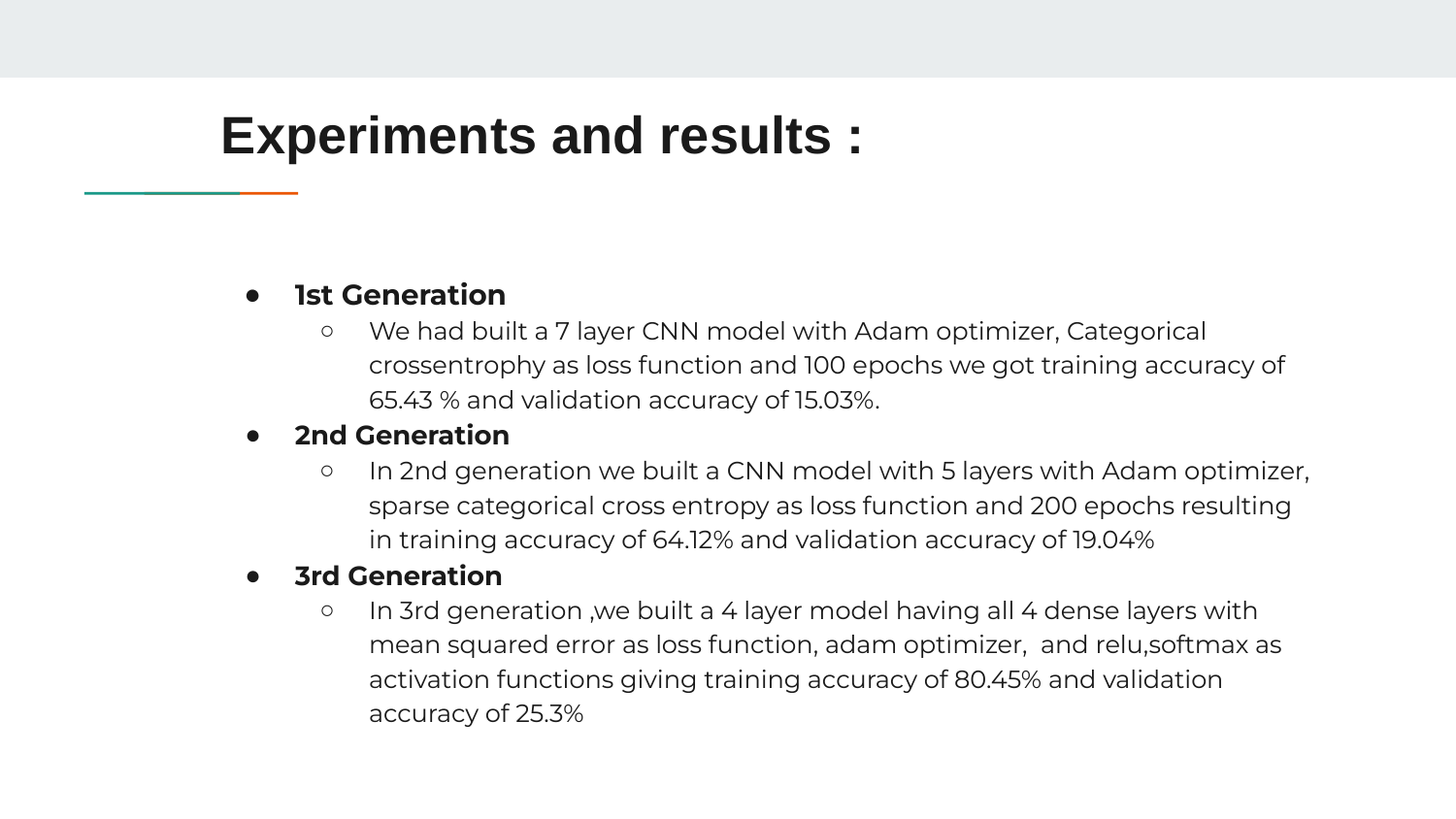

# Experiments and results :
1st Generation
We had built a 7 layer CNN model with Adam optimizer, Categorical crossentrophy as loss function and 100 epochs we got training accuracy of 65.43 % and validation accuracy of 15.03%.
2nd Generation
In 2nd generation we built a CNN model with 5 layers with Adam optimizer, sparse categorical cross entropy as loss function and 200 epochs resulting in training accuracy of 64.12% and validation accuracy of 19.04%
3rd Generation
In 3rd generation ,we built a 4 layer model having all 4 dense layers with mean squared error as loss function, adam optimizer,  and relu,softmax as activation functions giving training accuracy of 80.45% and validation accuracy of 25.3%